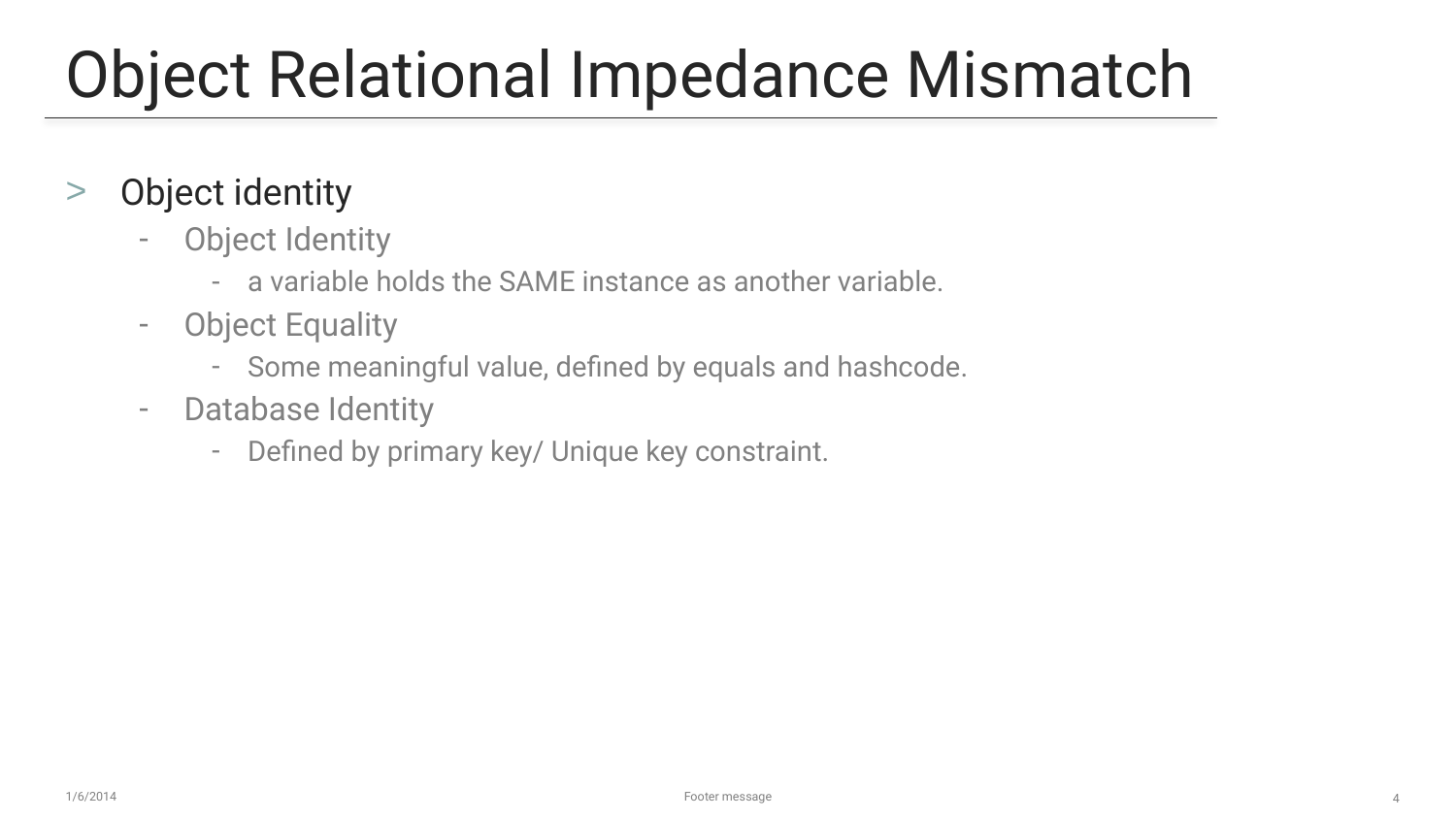

Object Relational Impedance Mismatch
# Object identity
Object Identity
a variable holds the SAME instance as another variable.
Object Equality
Some meaningful value, defined by equals and hashcode.
Database Identity
Defined by primary key/ Unique key constraint.
1/6/2014
Footer message
4